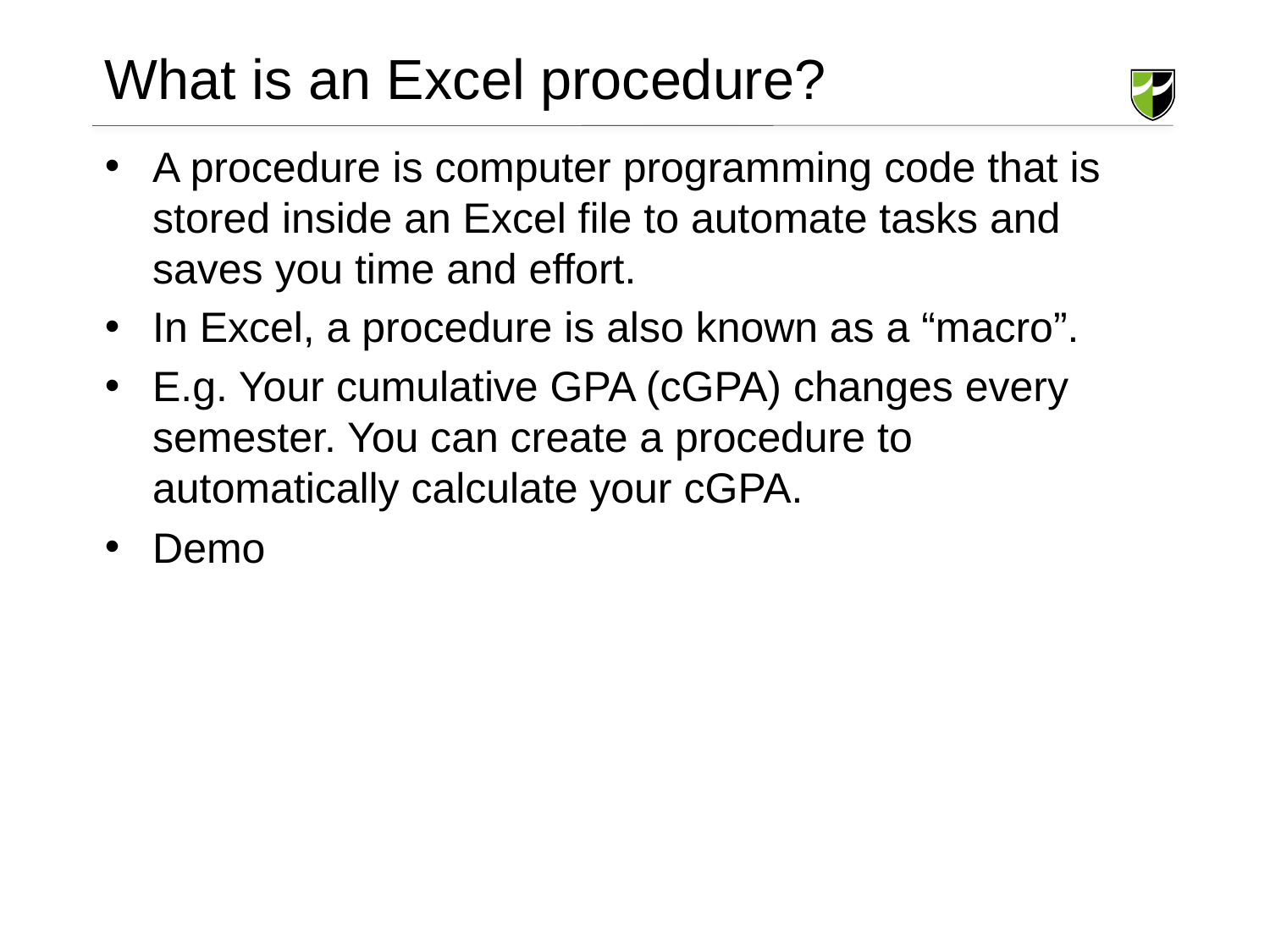

# What is an Excel procedure?
A procedure is computer programming code that is stored inside an Excel file to automate tasks and saves you time and effort.
In Excel, a procedure is also known as a “macro”.
E.g. Your cumulative GPA (cGPA) changes every semester. You can create a procedure to automatically calculate your cGPA.
Demo